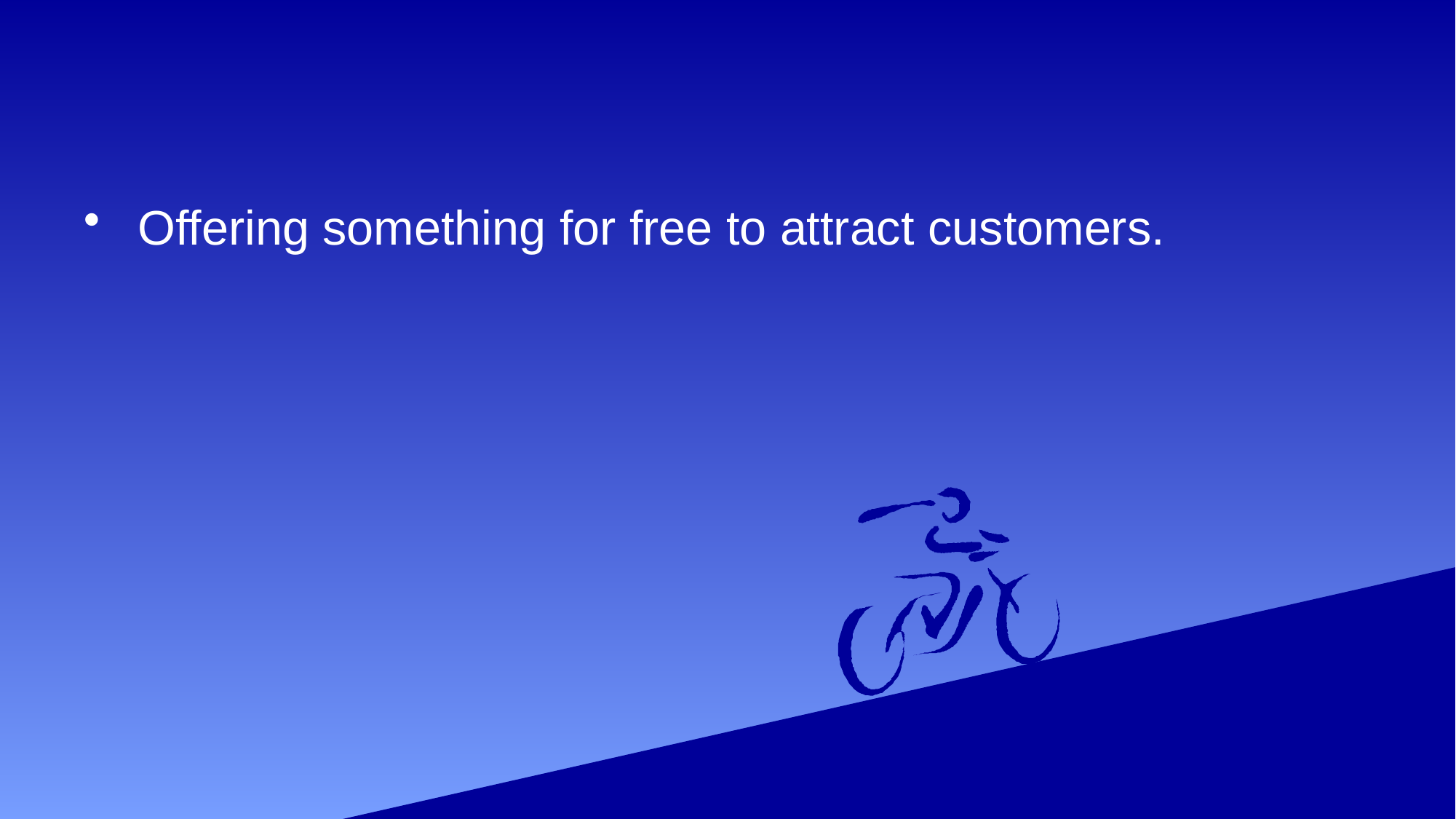

#
 Offering something for free to attract customers.